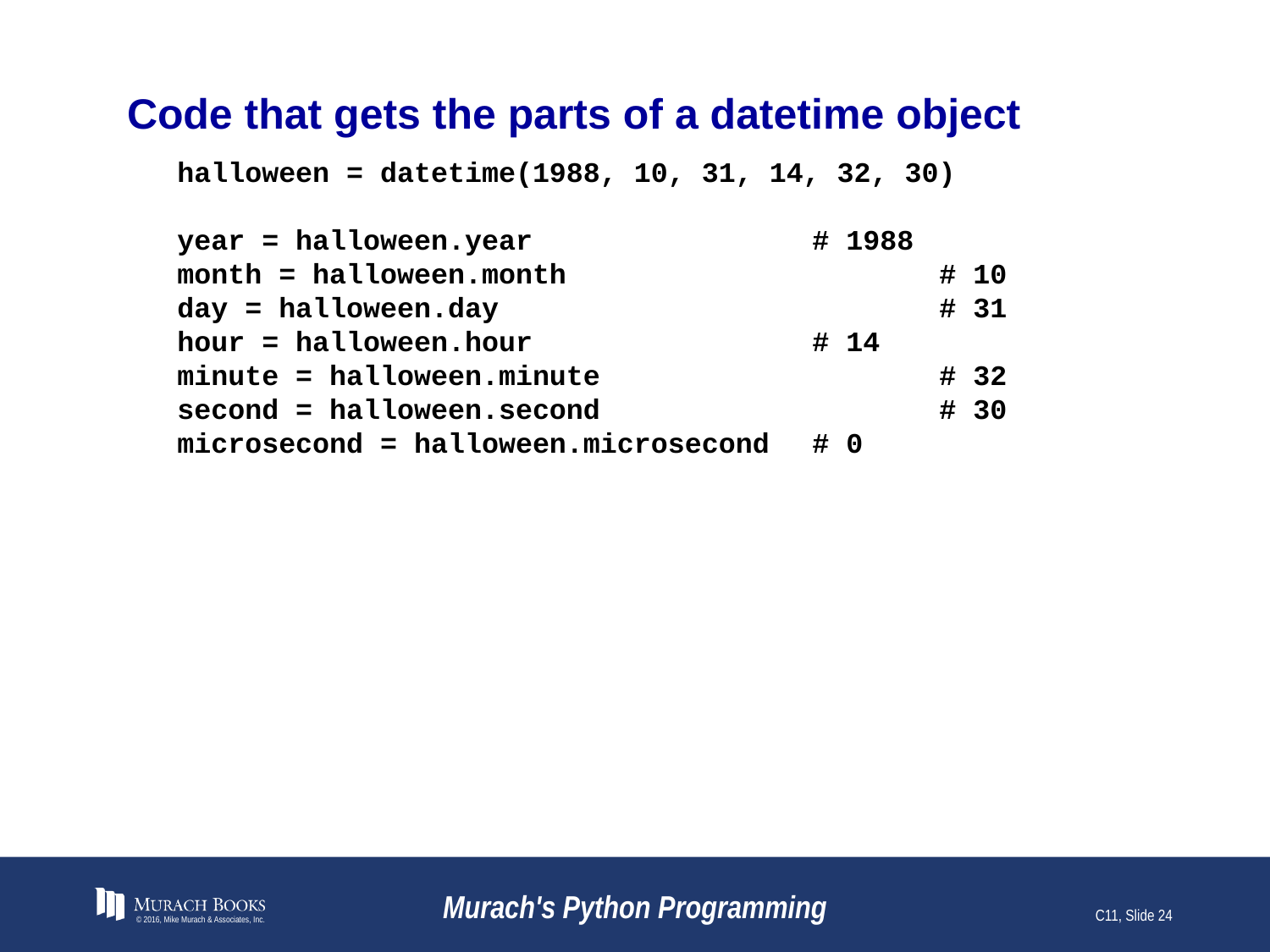

# Code that gets the parts of a datetime object
halloween = datetime(1988, 10, 31, 14, 32, 30)

year = halloween.year			# 1988
month = halloween.month			# 10
day = halloween.day				# 31
hour = halloween.hour			# 14
minute = halloween.minute			# 32
second = halloween.second			# 30
microsecond = halloween.microsecond	# 0

© 2016, Mike Murach & Associates, Inc.
Murach's Python Programming

C11, Slide 24